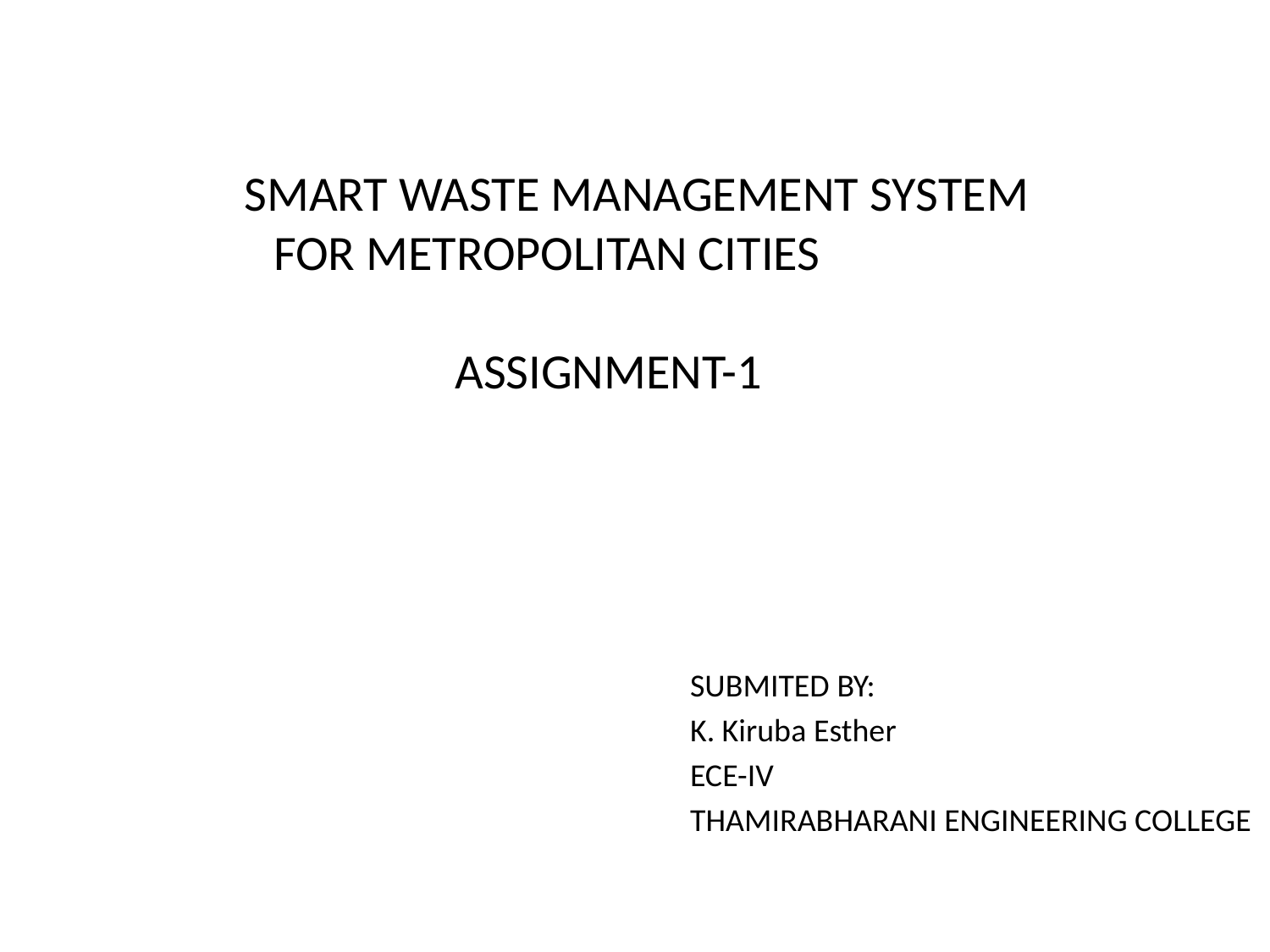

SMART WASTE MANAGEMENT SYSTEM FOR METROPOLITAN CITIES
ASSIGNMENT-1

SUBMITED BY:
K. Kiruba Esther
ECE-IV
THAMIRABHARANI ENGINEERING COLLEGE